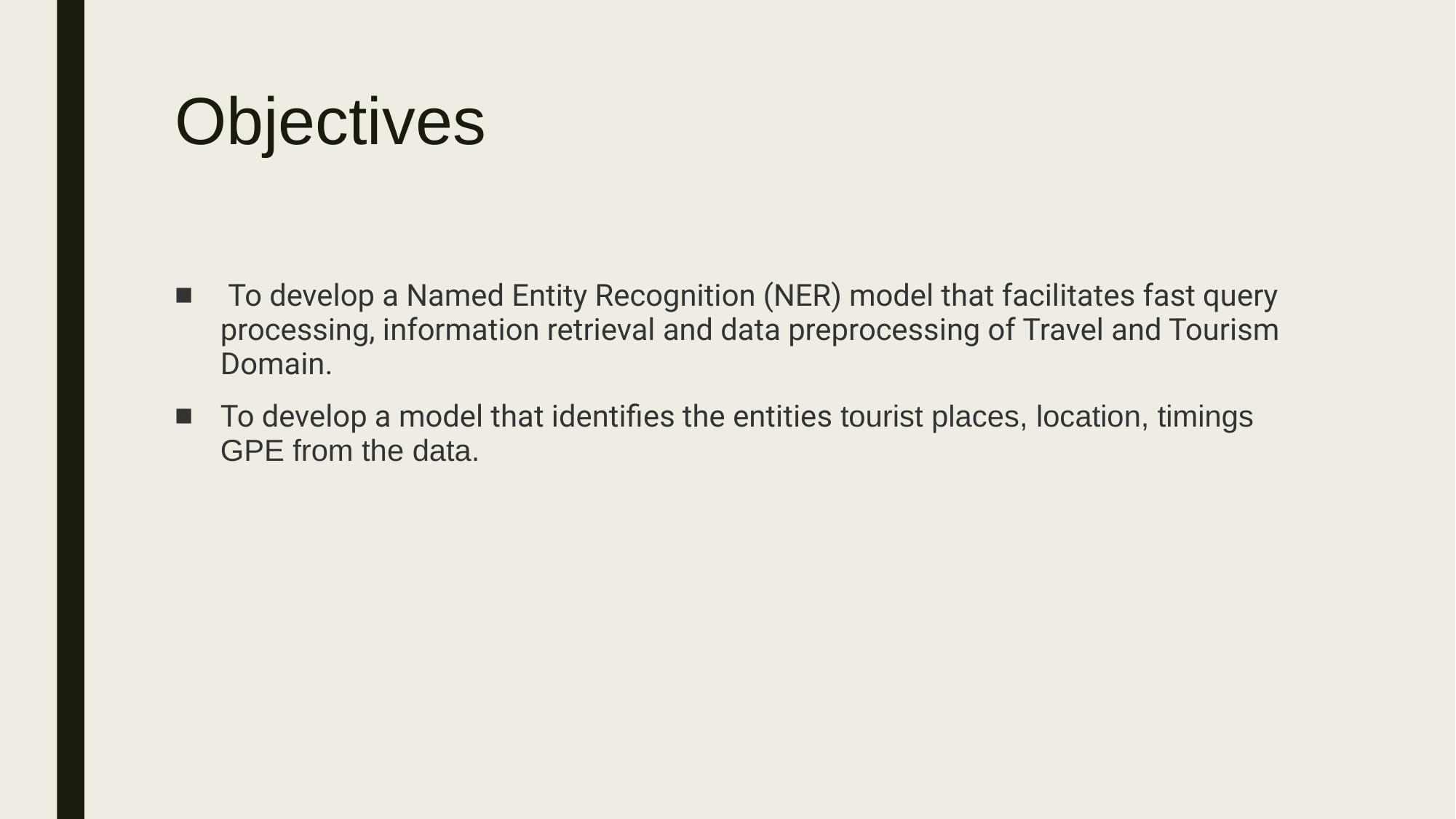

# Objectives
 To develop a Named Entity Recognition (NER) model that facilitates fast query processing, information retrieval and data preprocessing of Travel and Tourism Domain.
To develop a model that identifies the entities tourist places, location, timings GPE from the data.